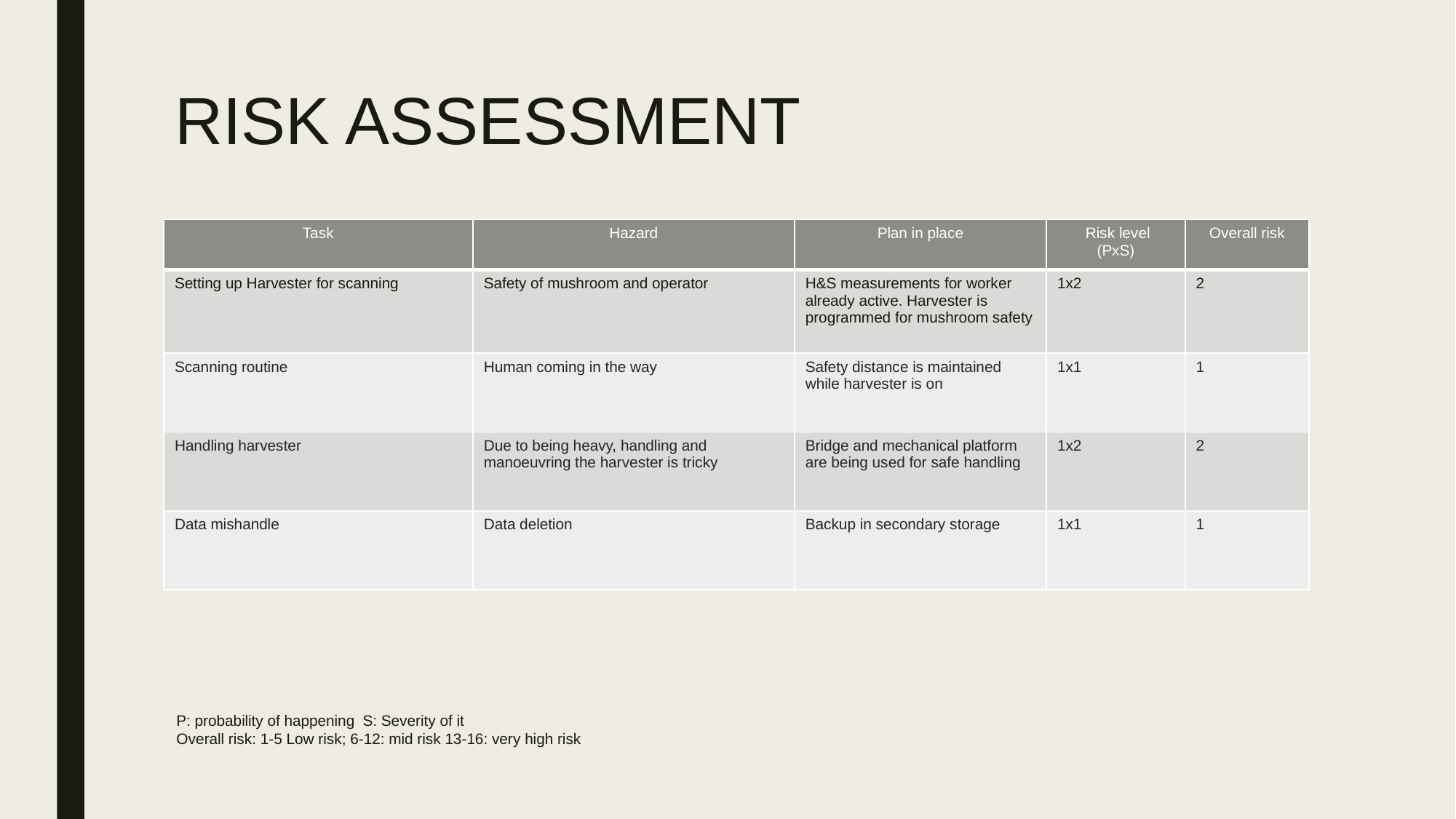

# RISK ASSESSMENT
| Task | Hazard | Plan in place | Risk level (PxS) | Overall risk |
| --- | --- | --- | --- | --- |
| Setting up Harvester for scanning | Safety of mushroom and operator | H&S measurements for worker already active. Harvester is programmed for mushroom safety | 1x2 | 2 |
| Scanning routine | Human coming in the way | Safety distance is maintained while harvester is on | 1x1 | 1 |
| Handling harvester | Due to being heavy, handling and manoeuvring the harvester is tricky | Bridge and mechanical platform are being used for safe handling | 1x2 | 2 |
| Data mishandle | Data deletion | Backup in secondary storage | 1x1 | 1 |
P: probability of happening  S: Severity of it
Overall risk: 1-5 Low risk; 6-12: mid risk 13-16: very high risk